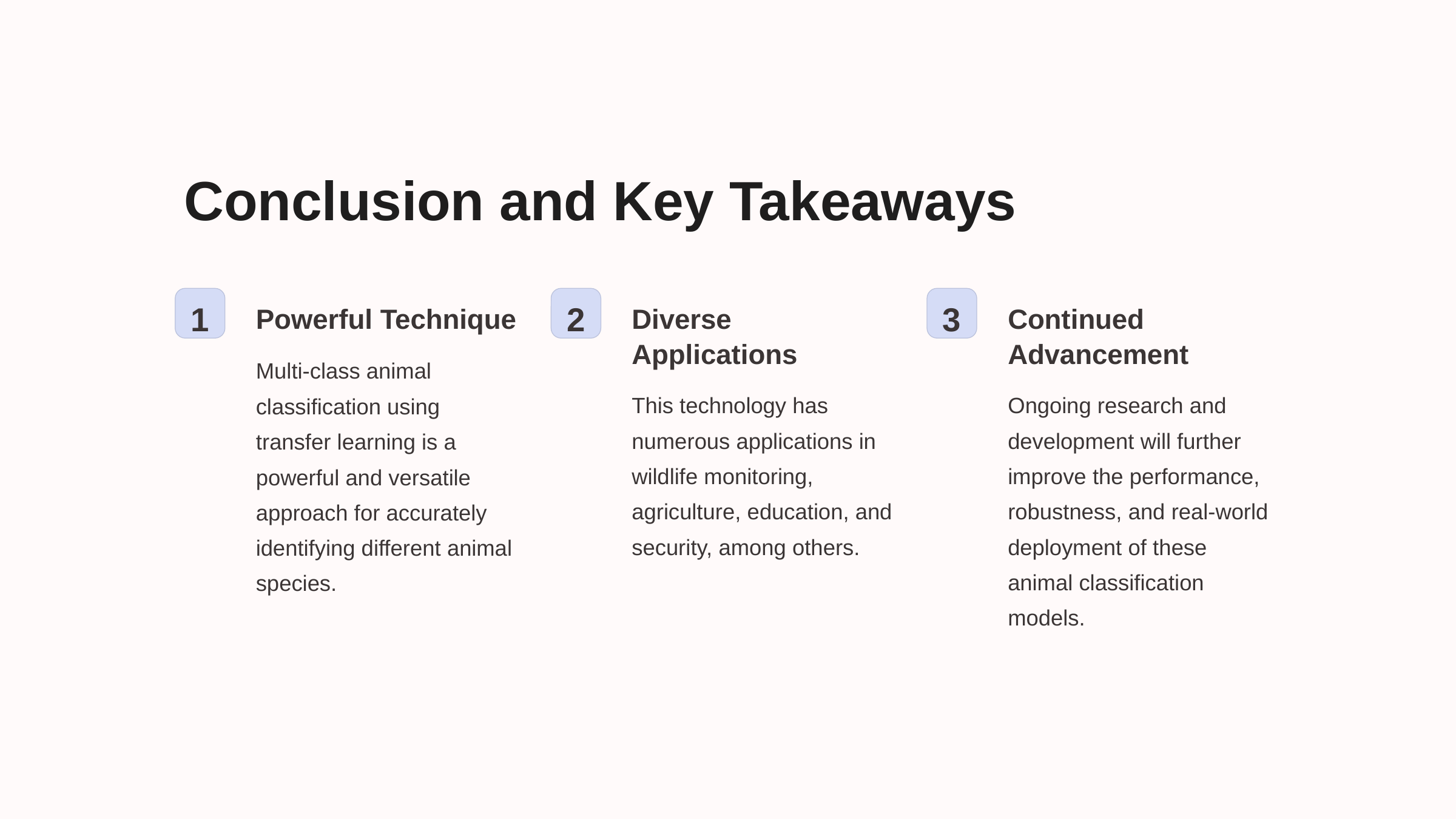

Conclusion and Key Takeaways

1
2
3
Powerful Technique
Diverse Applications
Continued Advancement
Multi-class animal classification using transfer learning is a powerful and versatile approach for accurately identifying different animal species.
This technology has numerous applications in wildlife monitoring, agriculture, education, and security, among others.
Ongoing research and development will further improve the performance, robustness, and real-world deployment of these animal classification models.